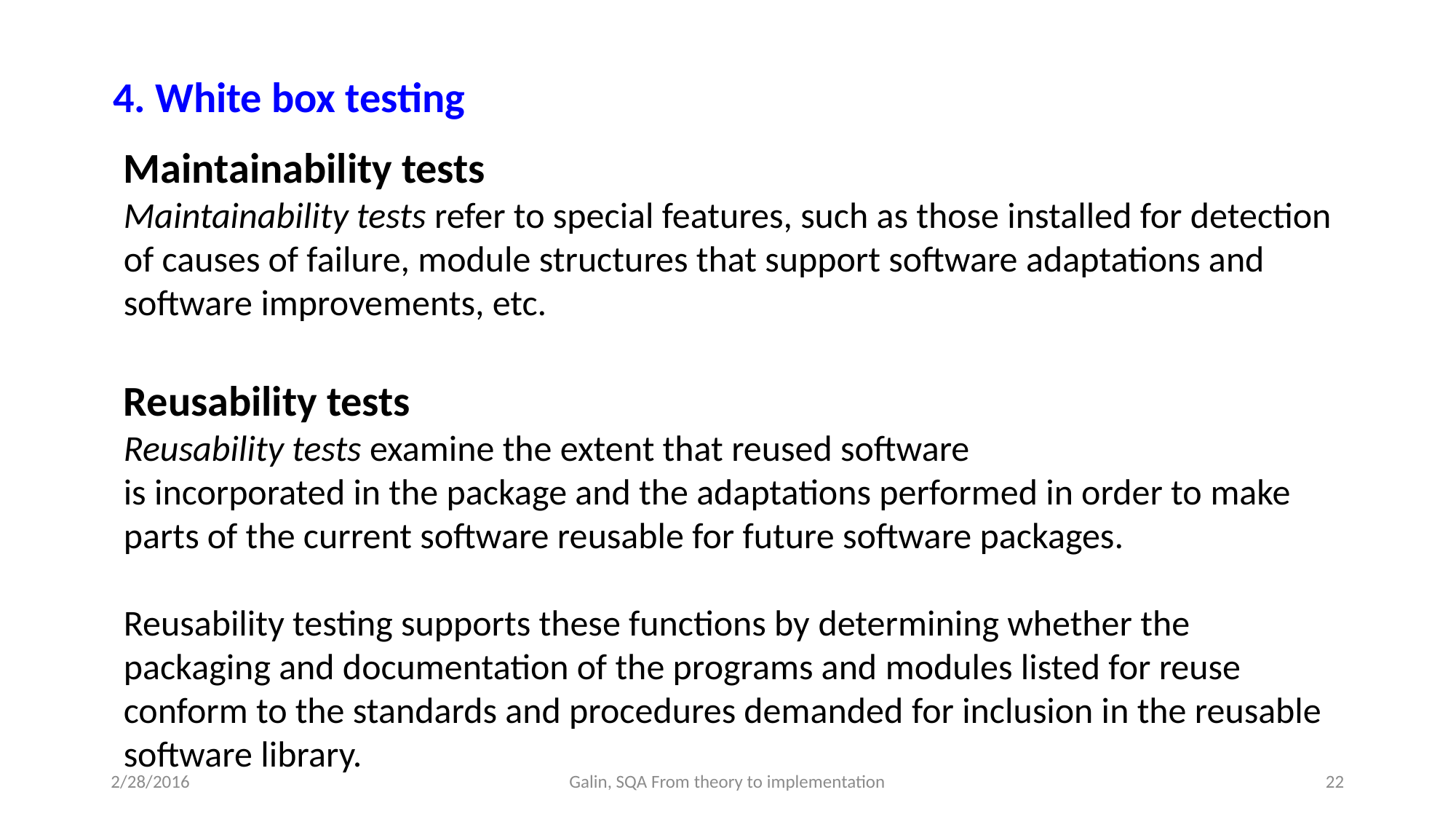

4. White box testing
Maintainability tests
Maintainability tests refer to special features, such as those installed for detection of causes of failure, module structures that support software adaptations and software improvements, etc.

Reusability tests
Reusability tests examine the extent that reused software
is incorporated in the package and the adaptations performed in order to make parts of the current software reusable for future software packages.

Reusability testing supports these functions by determining whether the packaging and documentation of the programs and modules listed for reuse conform to the standards and procedures demanded for inclusion in the reusable software library.
2/28/2016
Galin, SQA From theory to implementation
22